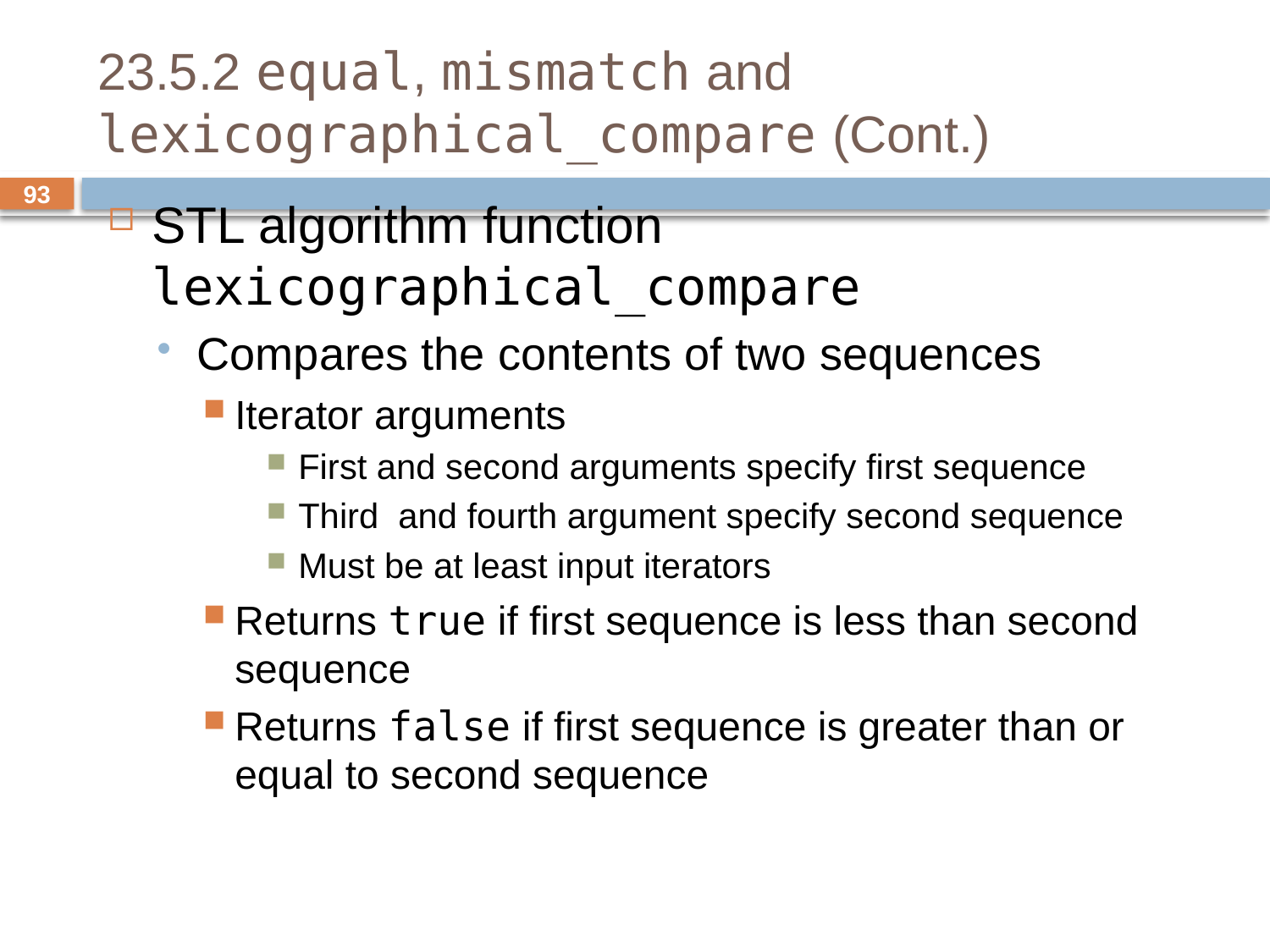

# 23.5.2 equal, mismatch and lexicographical_compare (Cont.)
STL algorithm function lexicographical_compare
Compares the contents of two sequences
Iterator arguments
First and second arguments specify first sequence
Third  and fourth argument specify second sequence
Must be at least input iterators
Returns true if first sequence is less than second sequence
Returns false if first sequence is greater than or equal to second sequence
93